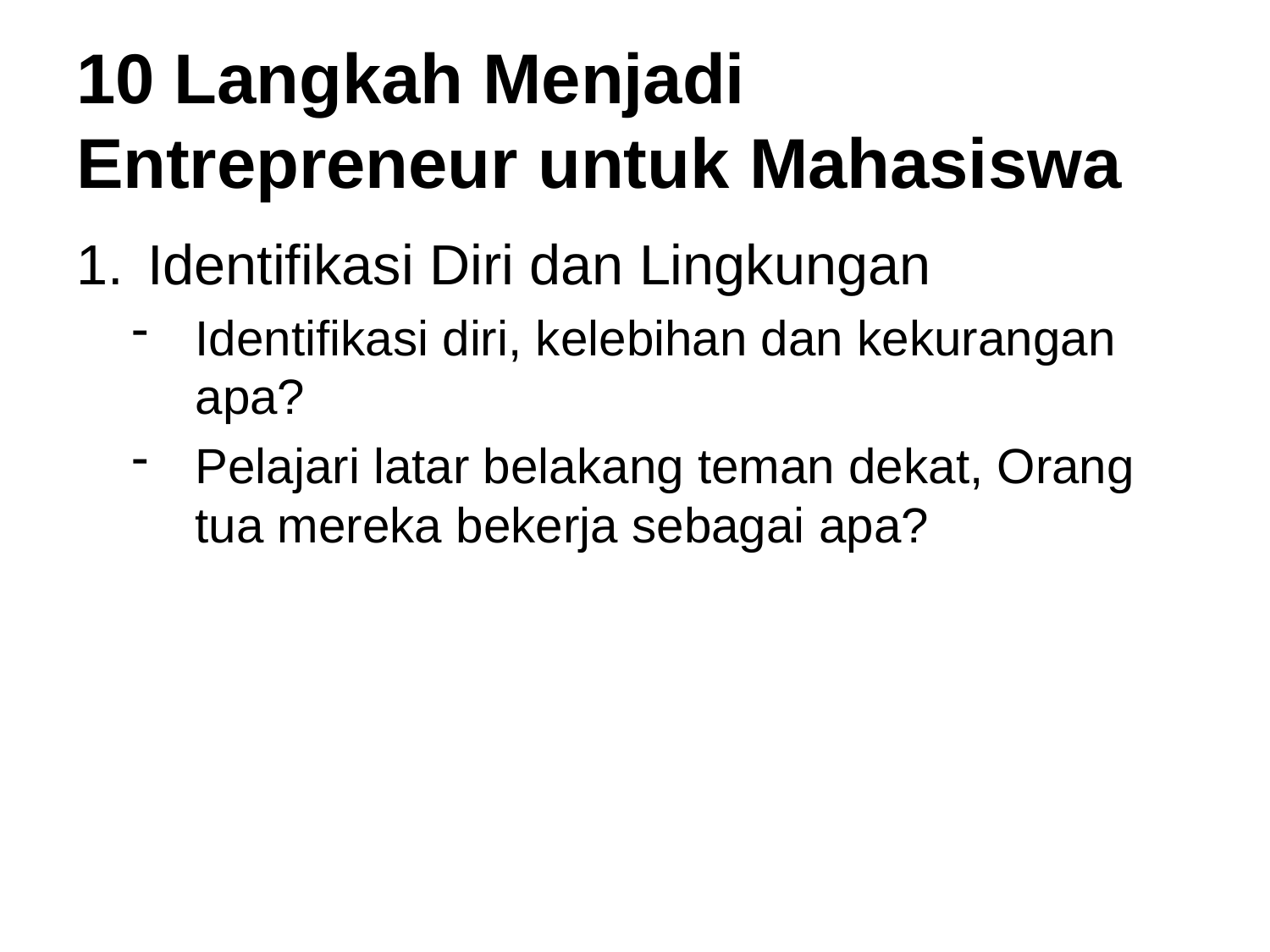

# 10 Langkah Menjadi Entrepreneur untuk Mahasiswa
Identifikasi Diri dan Lingkungan
Identifikasi diri, kelebihan dan kekurangan apa?
Pelajari latar belakang teman dekat, Orang tua mereka bekerja sebagai apa?